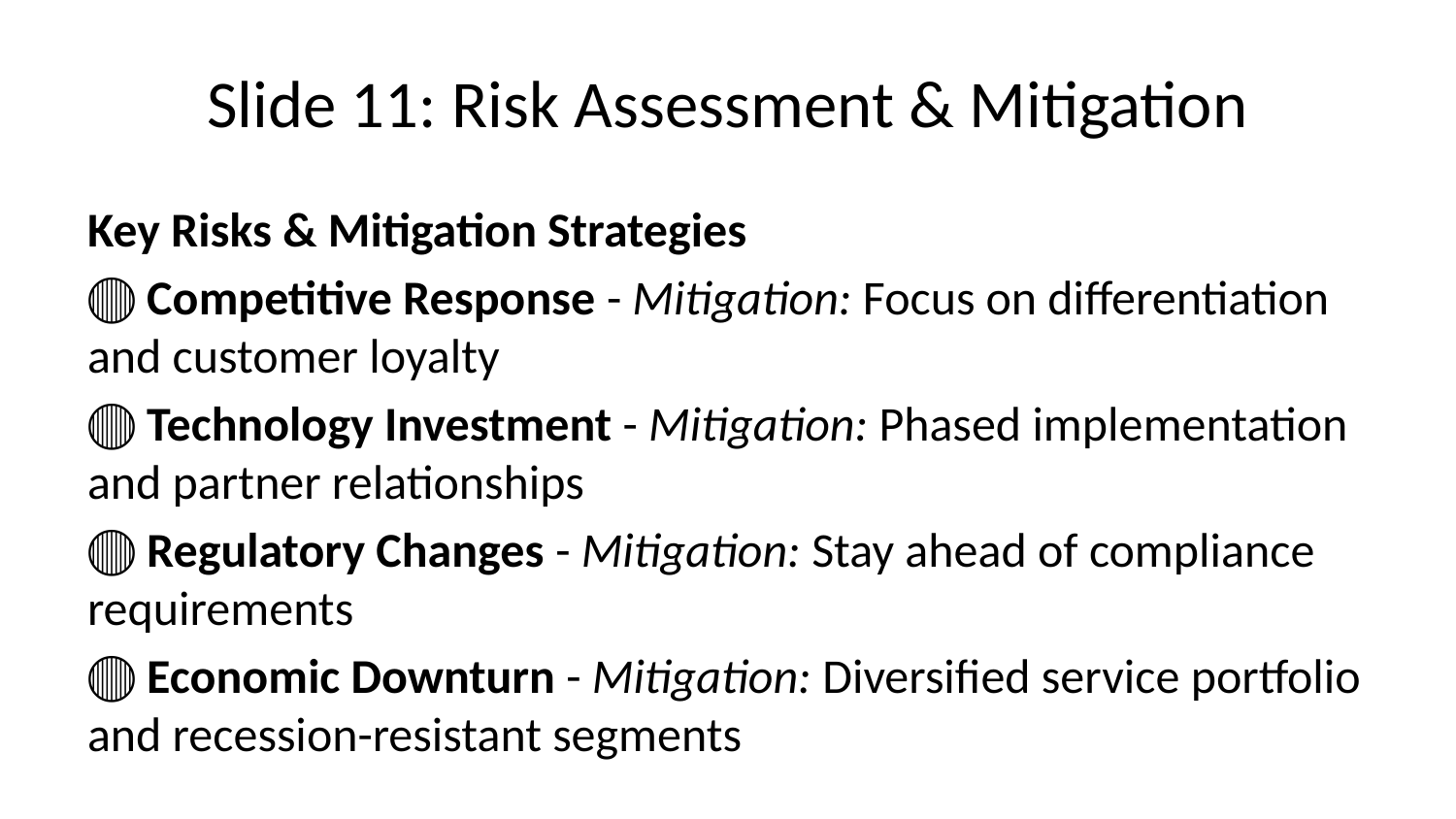

# Slide 11: Risk Assessment & Mitigation
Key Risks & Mitigation Strategies
🔴 Competitive Response - Mitigation: Focus on differentiation and customer loyalty
🔴 Technology Investment - Mitigation: Phased implementation and partner relationships
🔴 Regulatory Changes - Mitigation: Stay ahead of compliance requirements
🔴 Economic Downturn - Mitigation: Diversified service portfolio and recession-resistant segments
Overall Risk Level: Moderate to Low with proper execution